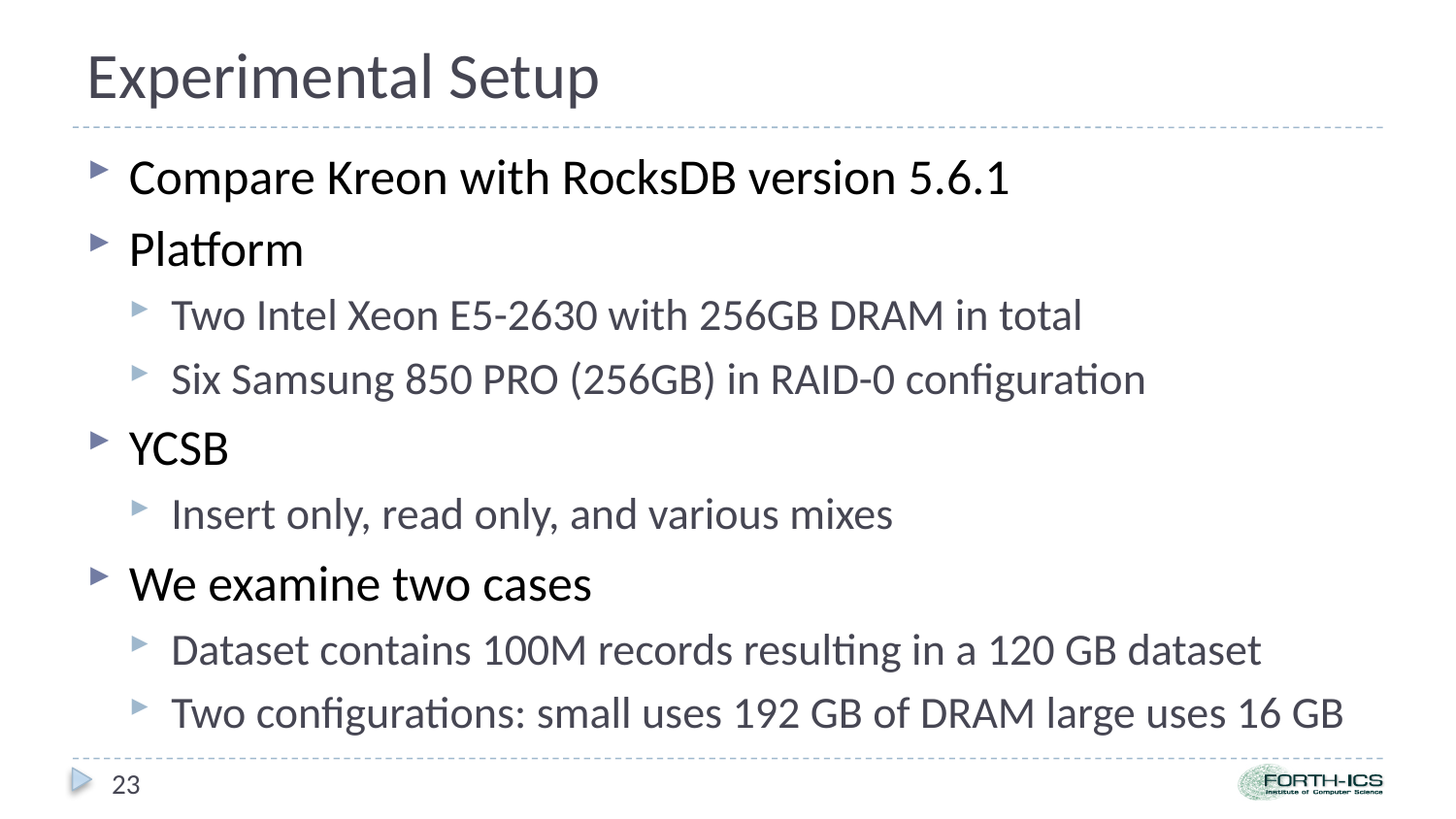

# Experimental Setup
Compare Κreon with RocksDB version 5.6.1
Platform
Two Intel Xeon E5-2630 with 256GB DRAM in total
Six Samsung 850 PRO (256GB) in RAID-0 configuration
YCSB
Insert only, read only, and various mixes
We examine two cases
Dataset contains 100M records resulting in a 120 GB dataset
Two configurations: small uses 192 GB of DRAM large uses 16 GB
23